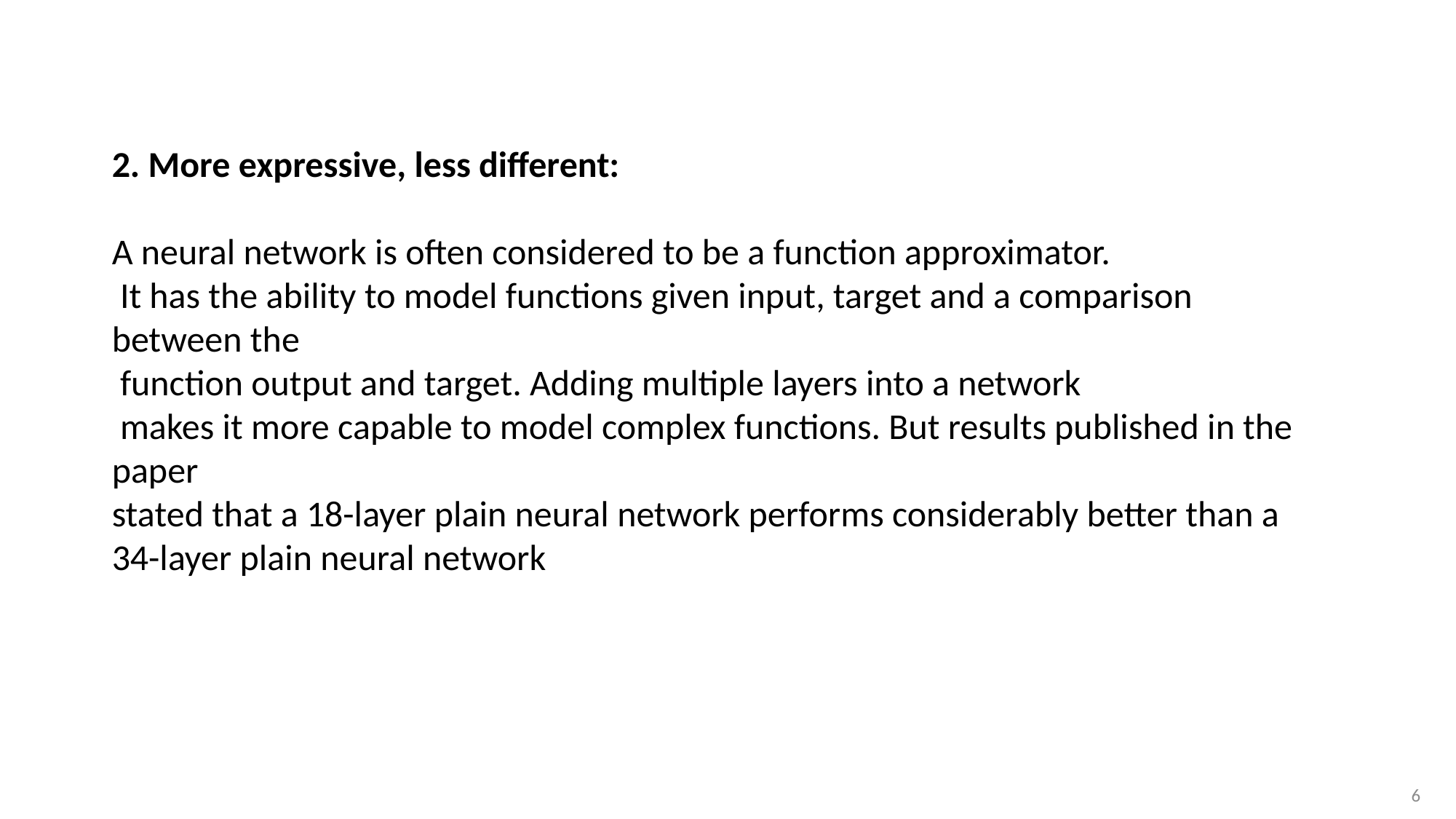

2. More expressive, less different:

A neural network is often considered to be a function approximator.
 It has the ability to model functions given input, target and a comparison between the
 function output and target. Adding multiple layers into a network
 makes it more capable to model complex functions. But results published in the paper
stated that a 18-layer plain neural network performs considerably better than a 34-layer plain neural network
6